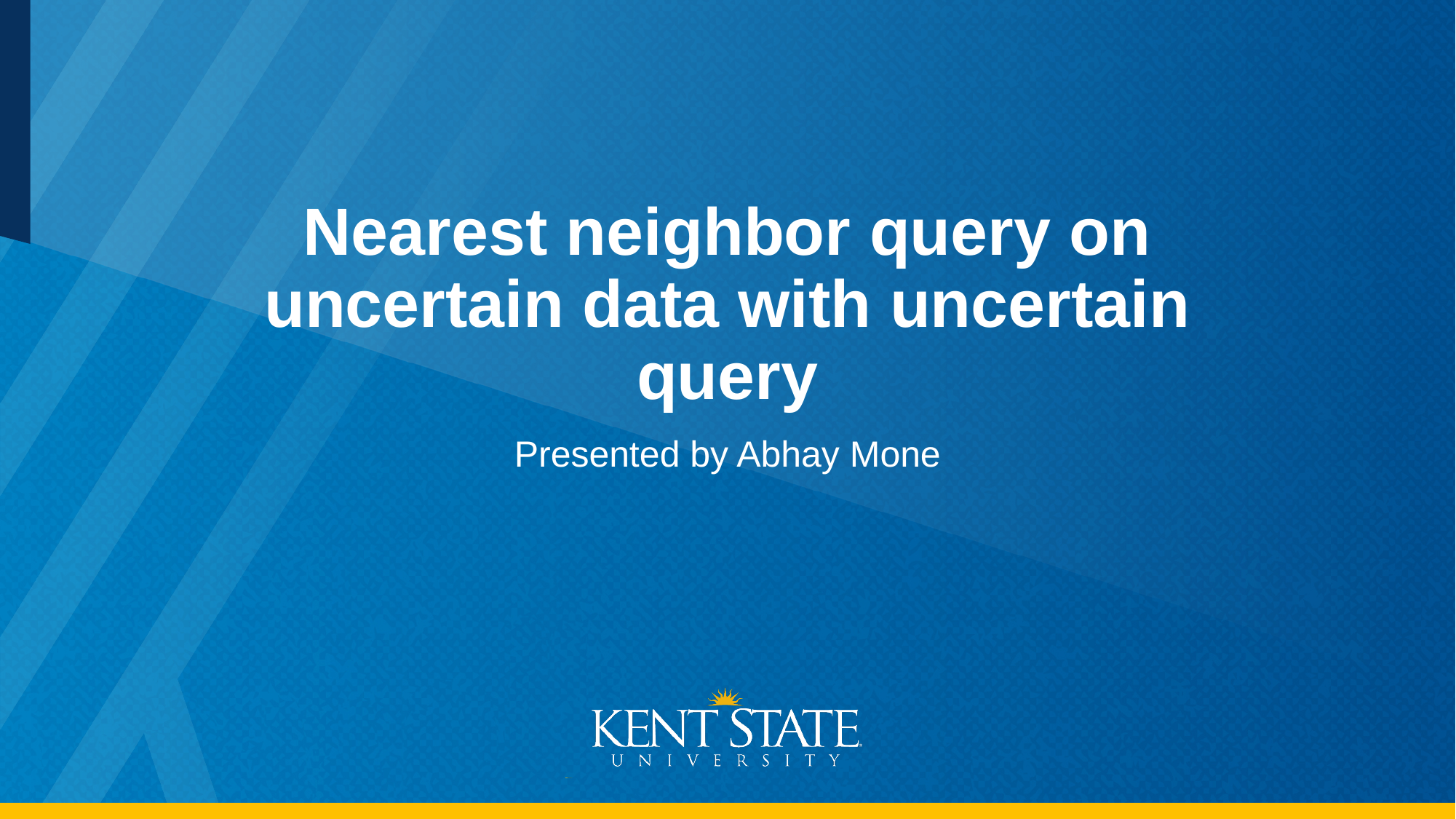

# Nearest neighbor query on uncertain data with uncertain query
Presented by Abhay Mone